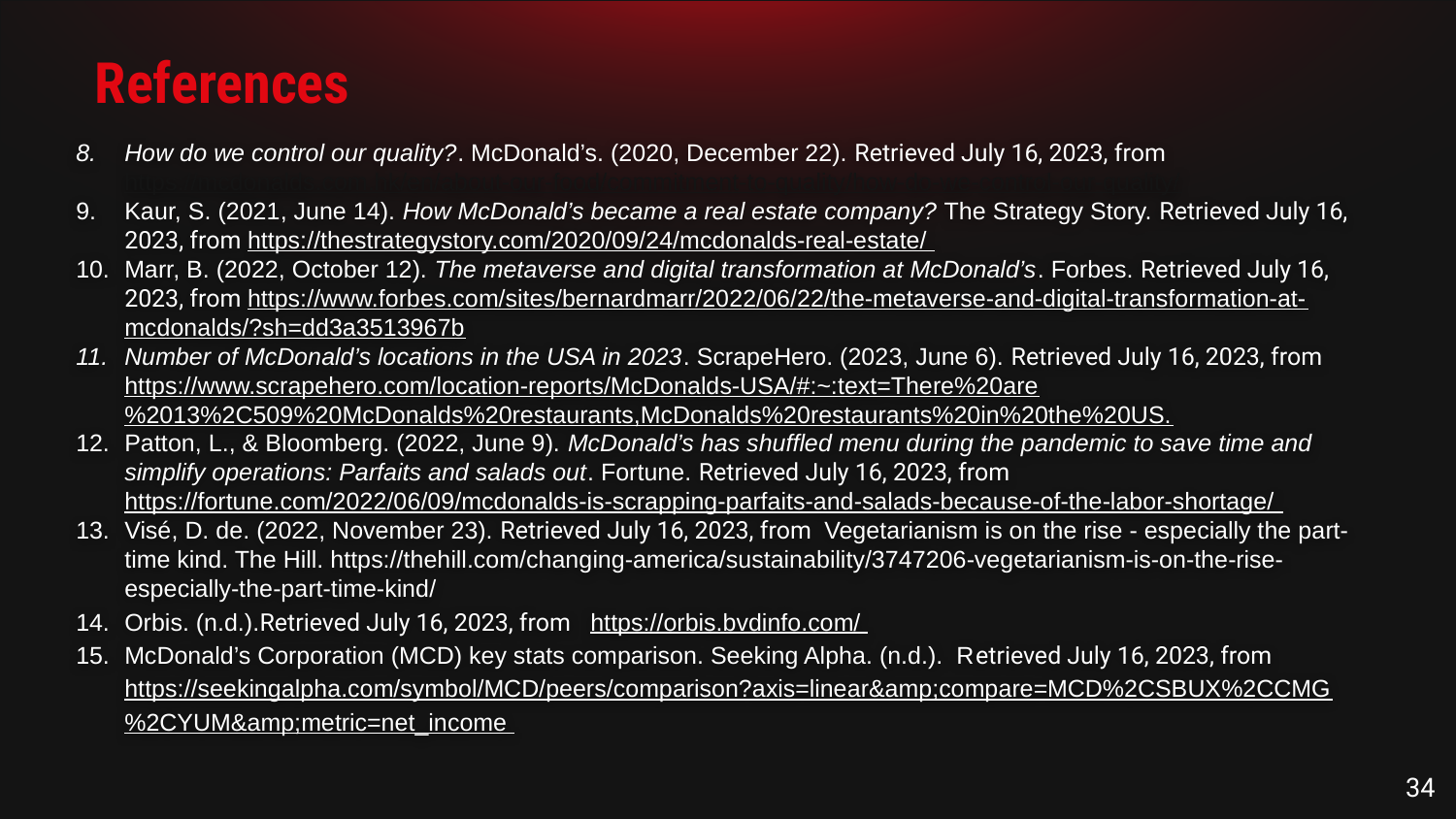

# References
How do we control our quality?. McDonald’s. (2020, December 22). Retrieved July 16, 2023, from https://mcdonalds.com.hk/en/about-our-food/commitment-to-quality/how-do-we-control-our-quality/
Kaur, S. (2021, June 14). How McDonald’s became a real estate company? The Strategy Story. Retrieved July 16, 2023, from https://thestrategystory.com/2020/09/24/mcdonalds-real-estate/
Marr, B. (2022, October 12). The metaverse and digital transformation at McDonald’s. Forbes. Retrieved July 16, 2023, from https://www.forbes.com/sites/bernardmarr/2022/06/22/the-metaverse-and-digital-transformation-at-mcdonalds/?sh=dd3a3513967b
Number of McDonald’s locations in the USA in 2023. ScrapeHero. (2023, June 6). Retrieved July 16, 2023, from https://www.scrapehero.com/location-reports/McDonalds-USA/#:~:text=There%20are%2013%2C509%20McDonalds%20restaurants,McDonalds%20restaurants%20in%20the%20US.
Patton, L., & Bloomberg. (2022, June 9). McDonald’s has shuffled menu during the pandemic to save time and simplify operations: Parfaits and salads out. Fortune. Retrieved July 16, 2023, from https://fortune.com/2022/06/09/mcdonalds-is-scrapping-parfaits-and-salads-because-of-the-labor-shortage/
Visé, D. de. (2022, November 23). Retrieved July 16, 2023, from  Vegetarianism is on the rise - especially the part-time kind. The Hill. https://thehill.com/changing-america/sustainability/3747206-vegetarianism-is-on-the-rise-especially-the-part-time-kind/
Orbis. (n.d.).Retrieved July 16, 2023, from   https://orbis.bvdinfo.com/
McDonald’s Corporation (MCD) key stats comparison. Seeking Alpha. (n.d.).  Retrieved July 16, 2023, from https://seekingalpha.com/symbol/MCD/peers/comparison?axis=linear&amp;compare=MCD%2CSBUX%2CCMG%2CYUM&amp;metric=net_income

34